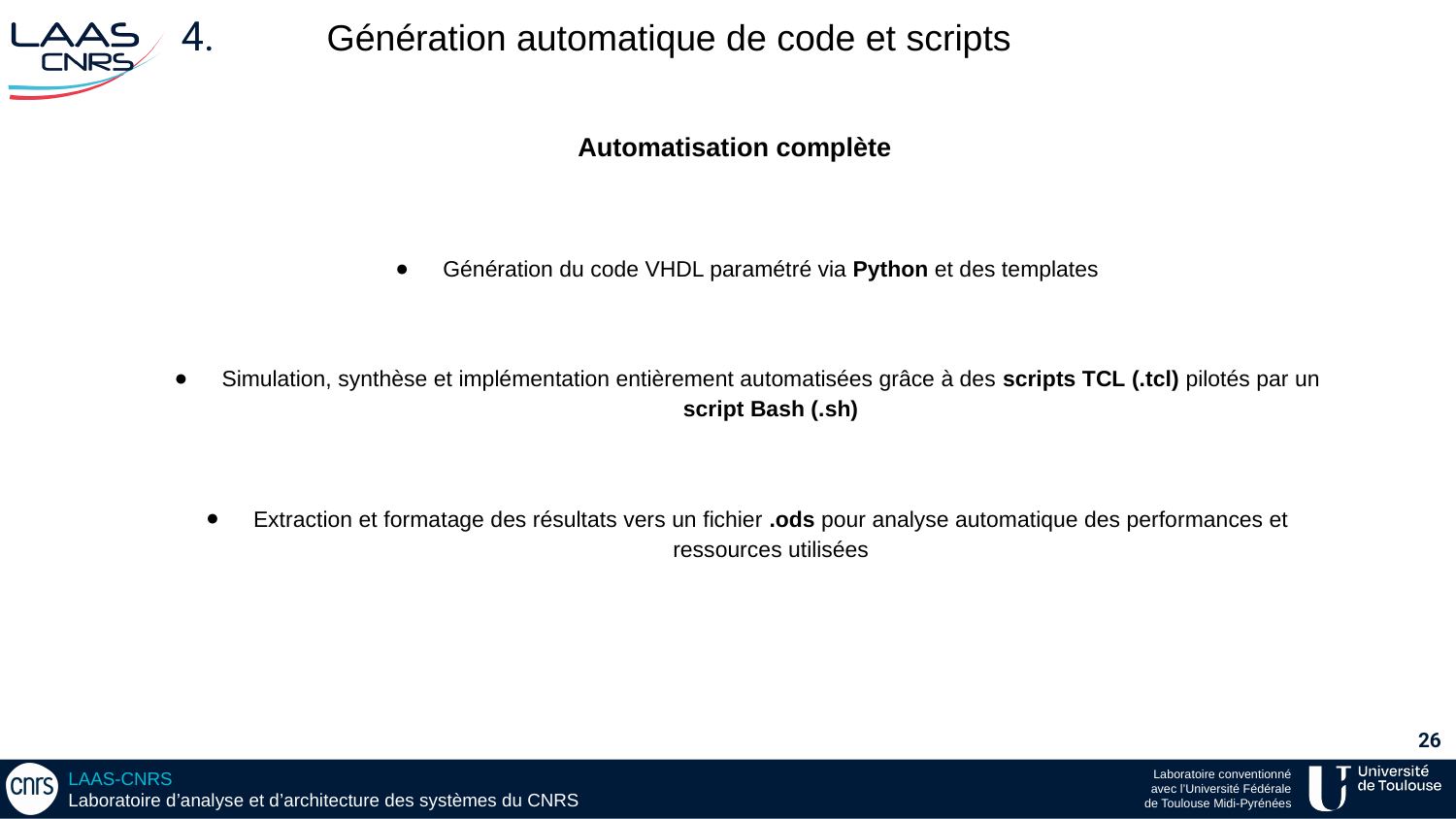

# 4.	Génération automatique de code et scripts
Automatisation complète

Génération du code VHDL paramétré via Python et des templates

Simulation, synthèse et implémentation entièrement automatisées grâce à des scripts TCL (.tcl) pilotés par un script Bash (.sh)

Extraction et formatage des résultats vers un fichier .ods pour analyse automatique des performances et ressources utilisées

26